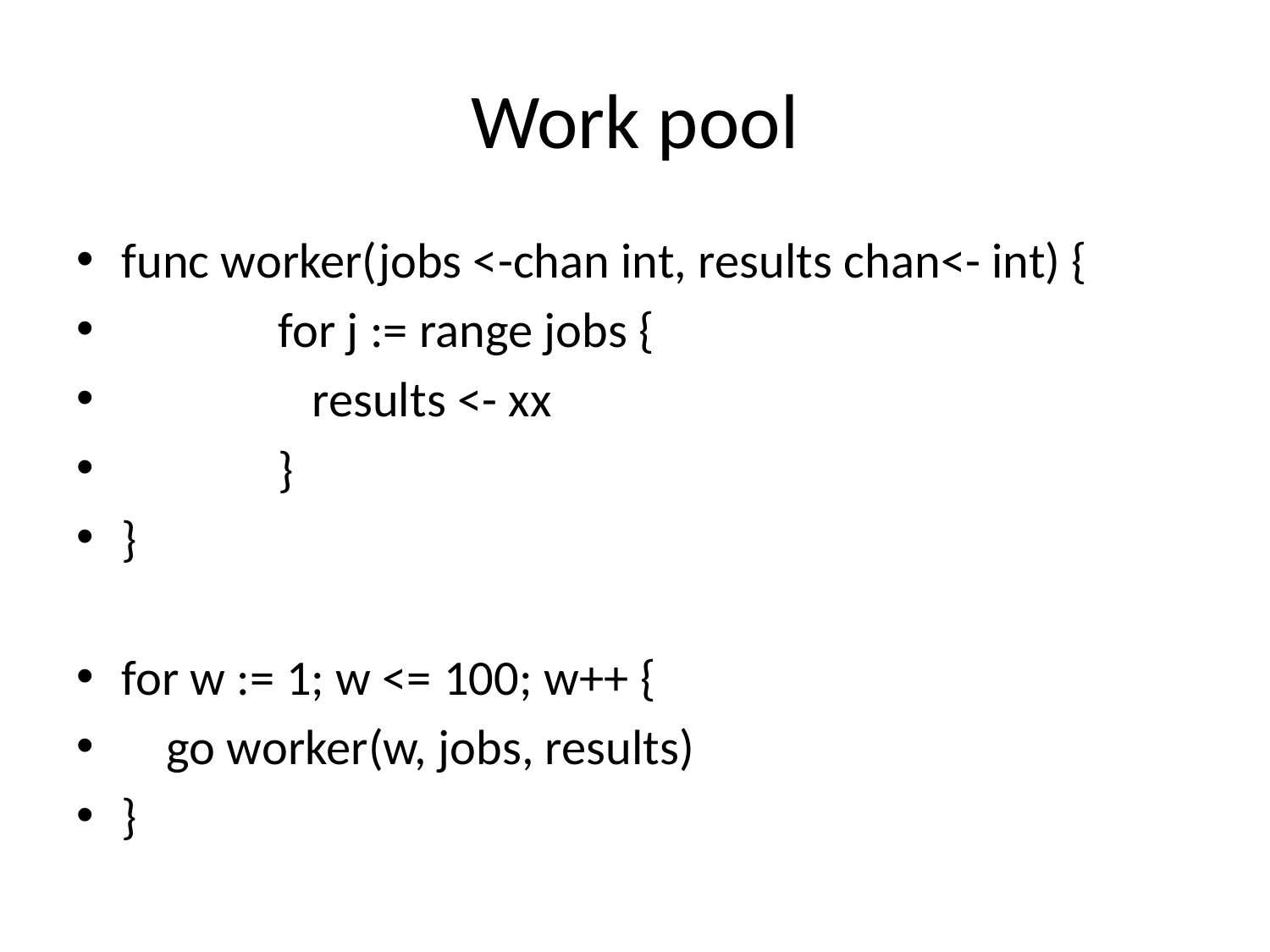

# Work pool
func worker(jobs <-chan int, results chan<- int) {
	    for j := range jobs {
	       results <- xx
	    }
}

for w := 1; w <= 100; w++ {
    go worker(w, jobs, results)
}